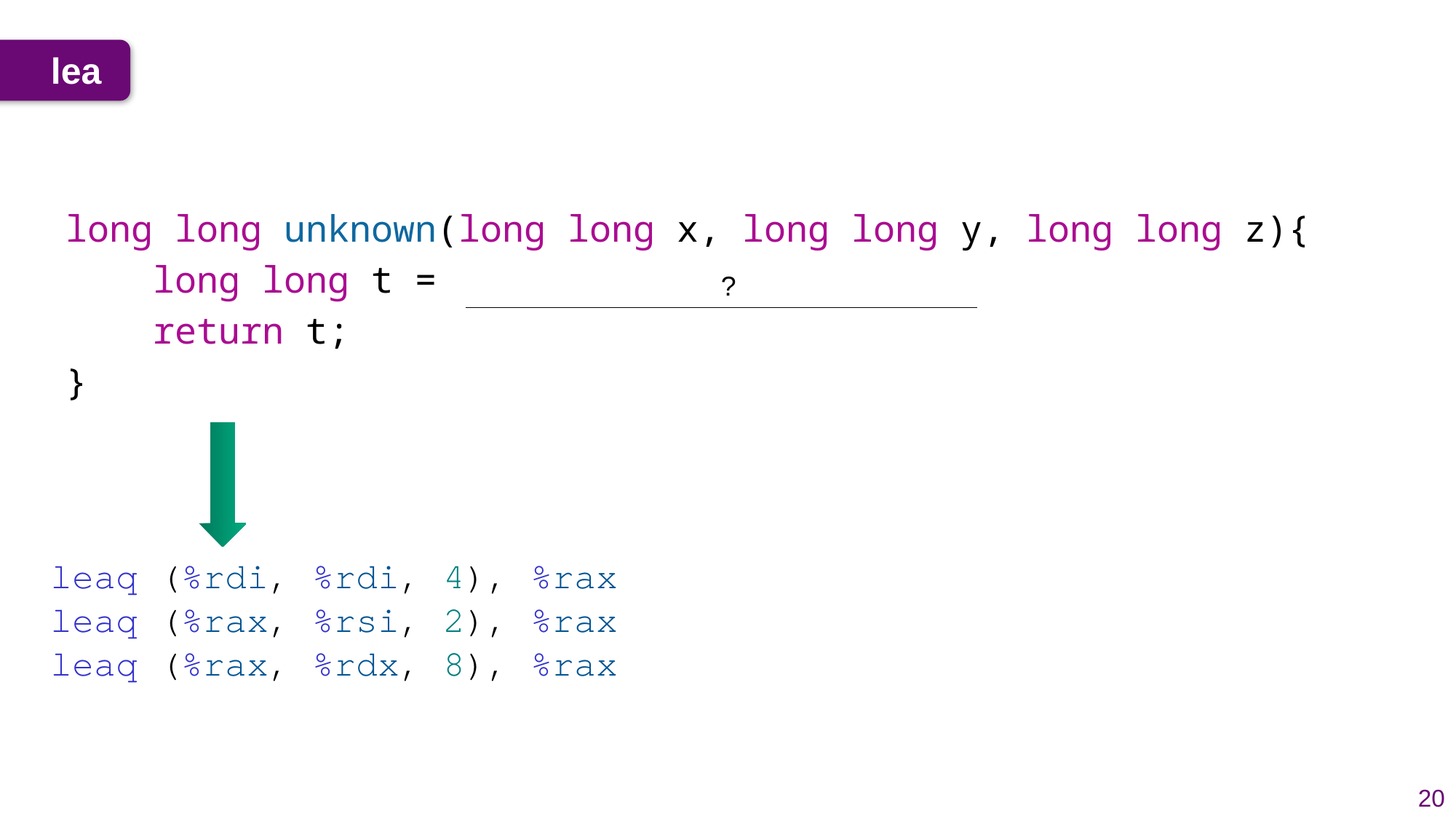

lea
long long unknown(long long x, long long y, long long z){
    long long t =
    return t;
}
?

leaq (%rdi, %rdi, 4), %rax
leaq (%rax, %rsi, 2), %rax
leaq (%rax, %rdx, 8), %rax
20